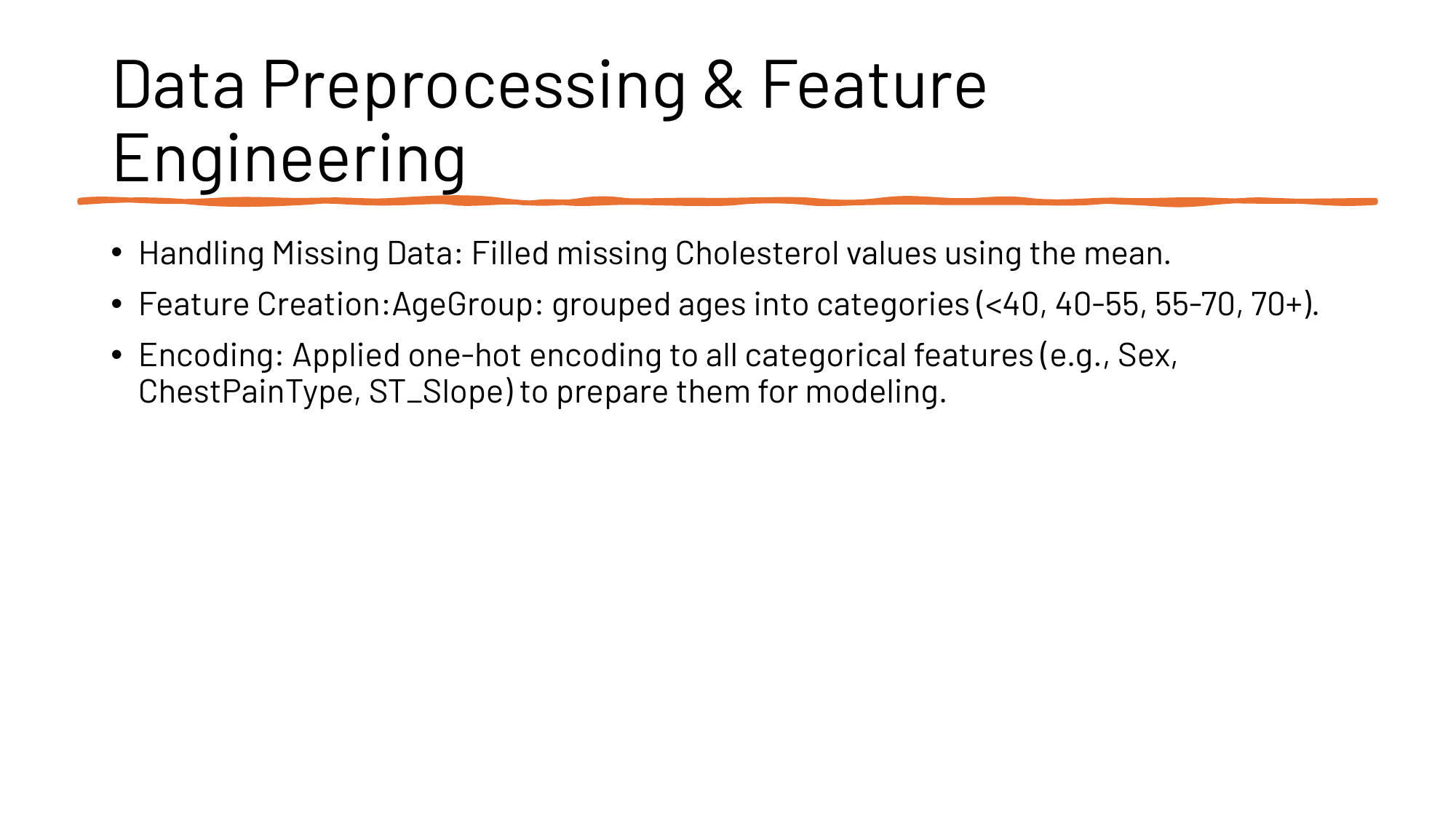

# Data Preprocessing & Feature Engineering

Handling Missing Data: Filled missing Cholesterol values using the mean.
Feature Creation:AgeGroup: grouped ages into categories (<40, 40-55, 55-70, 70+).
Encoding: Applied one-hot encoding to all categorical features (e.g., Sex, ChestPainType, ST_Slope) to prepare them for modeling.